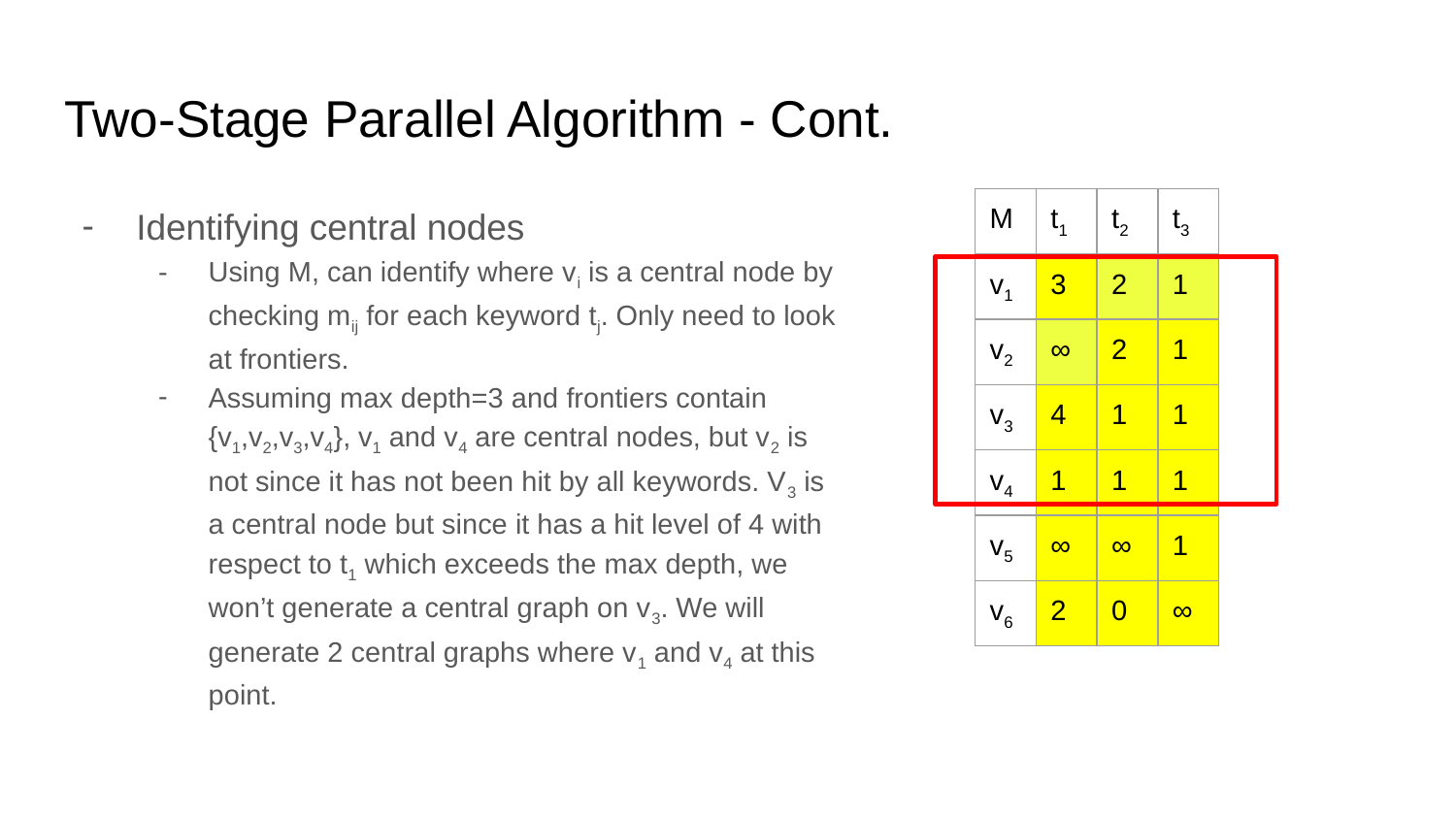

# Two-Stage Parallel Algorithm - Cont.
Identifying central nodes
Using M, can identify where vi is a central node by checking mij for each keyword tj. Only need to look at frontiers.
Assuming max depth=3 and frontiers contain {v1,v2,v3,v4}, v1 and v4 are central nodes, but v2 is not since it has not been hit by all keywords. V3 is a central node but since it has a hit level of 4 with respect to t1 which exceeds the max depth, we won’t generate a central graph on v3. We will generate 2 central graphs where v1 and v4 at this point.

| M | t1 | t2 | t3 |
| --- | --- | --- | --- |
| v1 | 3 | 2 | 1 |
| v2 | ∞ | 2 | 1 |
| v3 | 4 | 1 | 1 |
| v4 | 1 | 1 | 1 |
| v5 | ∞ | ∞ | 1 |
| v6 | 2 | 0 | ∞ |